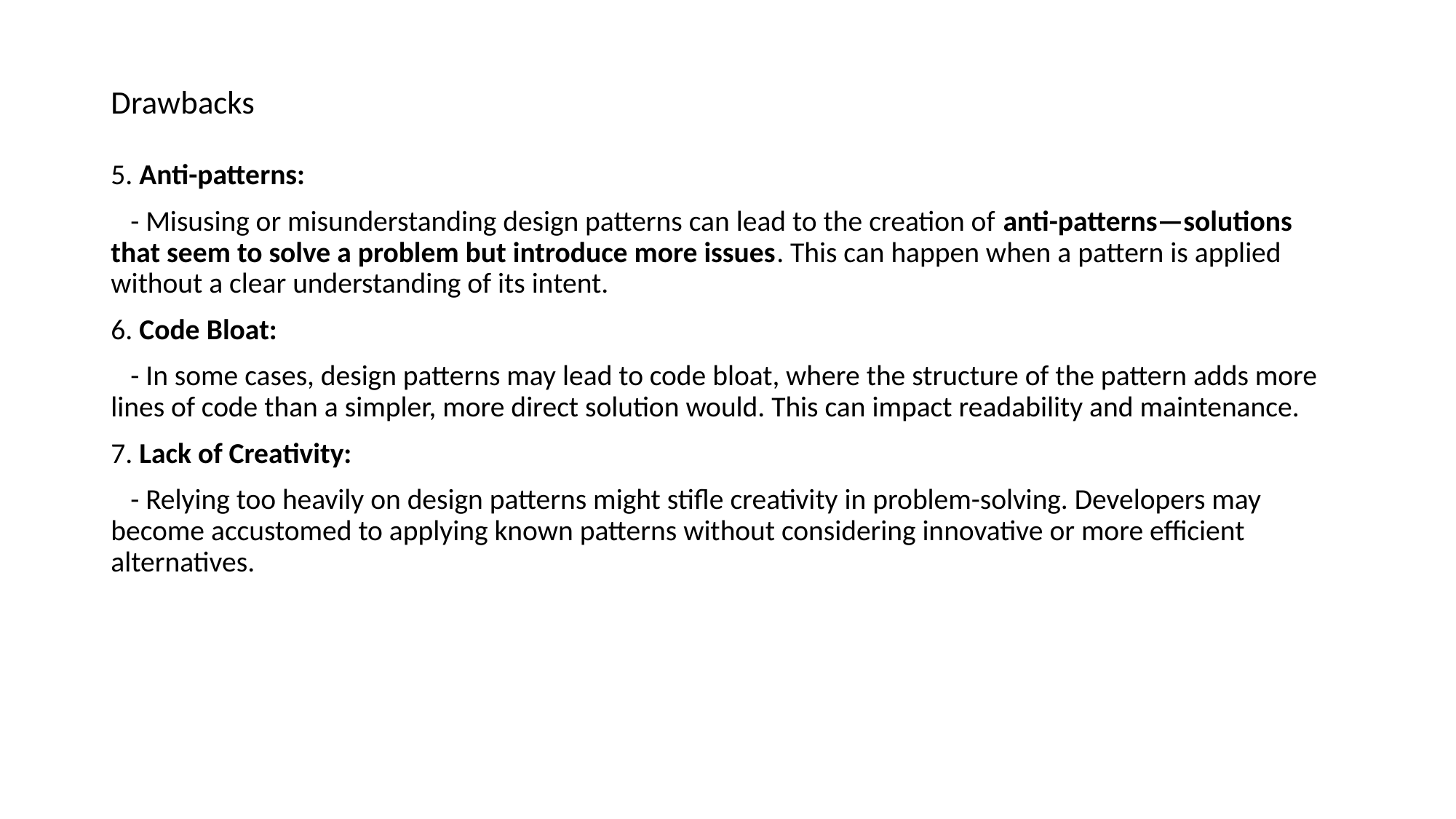

# Drawbacks

5. Anti-patterns:
   - Misusing or misunderstanding design patterns can lead to the creation of anti-patterns—solutions that seem to solve a problem but introduce more issues. This can happen when a pattern is applied without a clear understanding of its intent.
6. Code Bloat:
   - In some cases, design patterns may lead to code bloat, where the structure of the pattern adds more lines of code than a simpler, more direct solution would. This can impact readability and maintenance.
7. Lack of Creativity:
   - Relying too heavily on design patterns might stifle creativity in problem-solving. Developers may become accustomed to applying known patterns without considering innovative or more efficient alternatives.